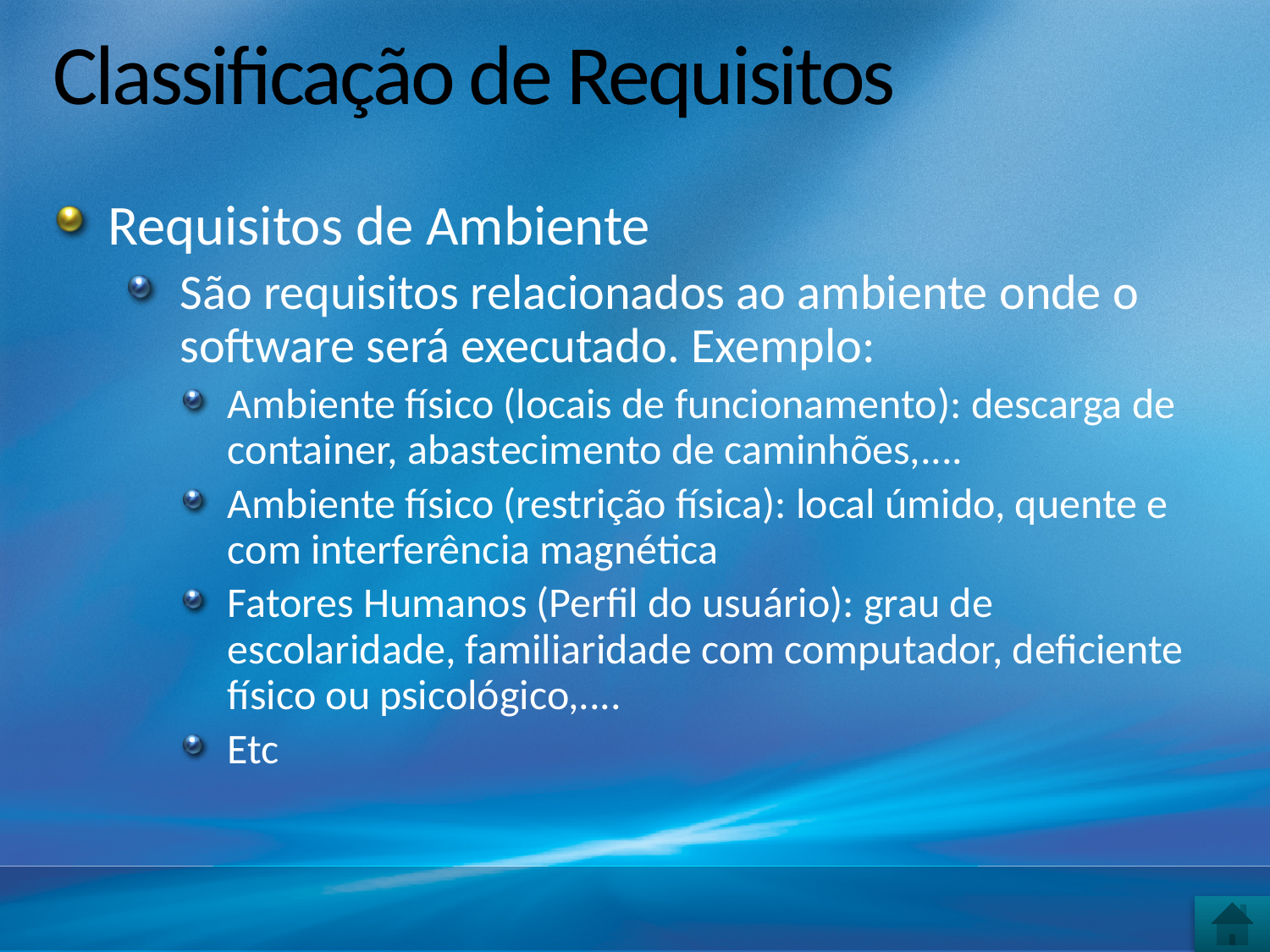

# Classificação de Requisitos
Requisitos de Ambiente
São requisitos relacionados ao ambiente onde o software será executado. Exemplo:
Ambiente físico (locais de funcionamento): descarga de container, abastecimento de caminhões,....
Ambiente físico (restrição física): local úmido, quente e com interferência magnética
Fatores Humanos (Perfil do usuário): grau de escolaridade, familiaridade com computador, deficiente físico ou psicológico,....
Etc